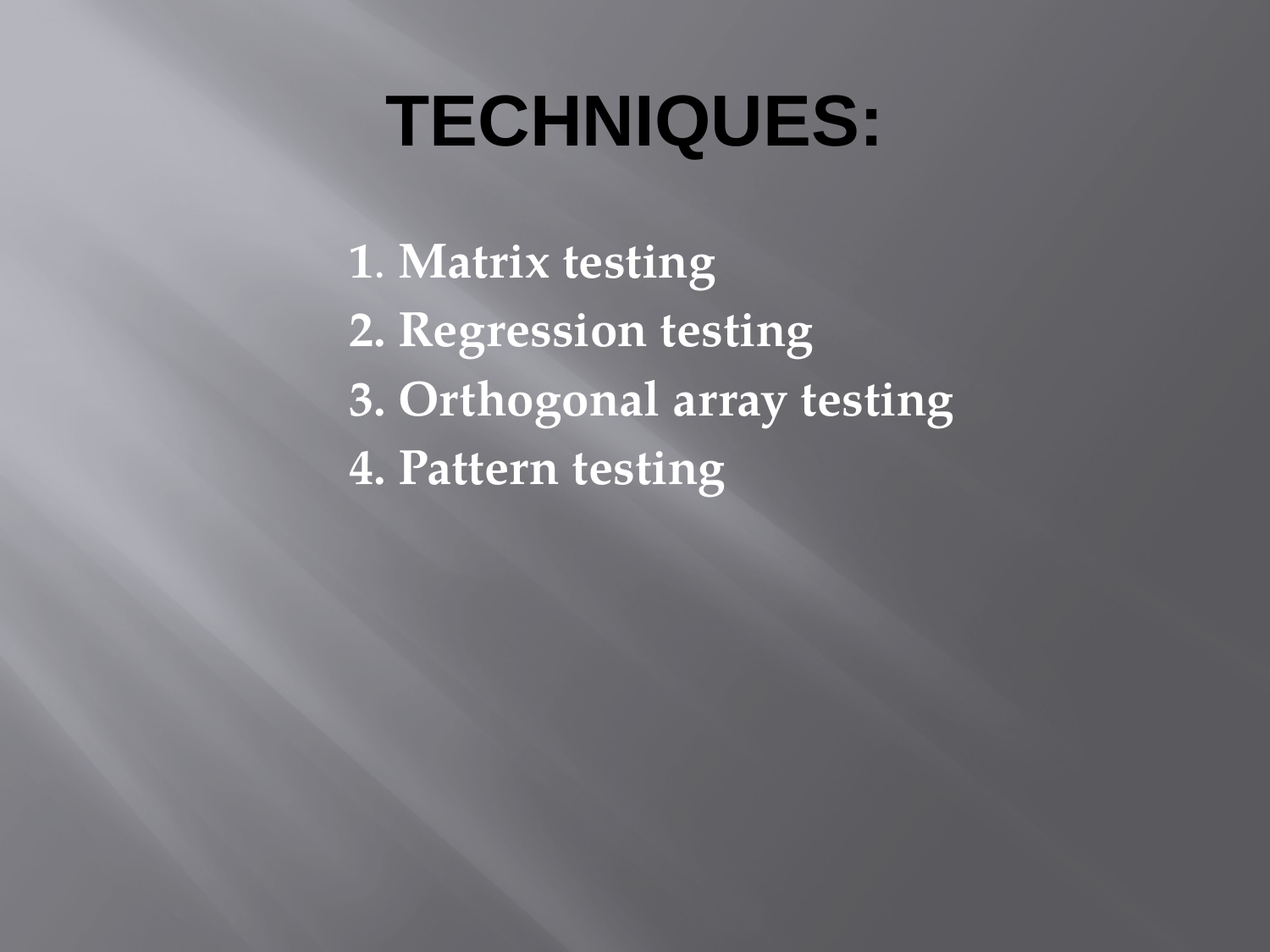

# TECHNIQUES:
		1. Matrix testing
		2. Regression testing
		3. Orthogonal array testing
		4. Pattern testing